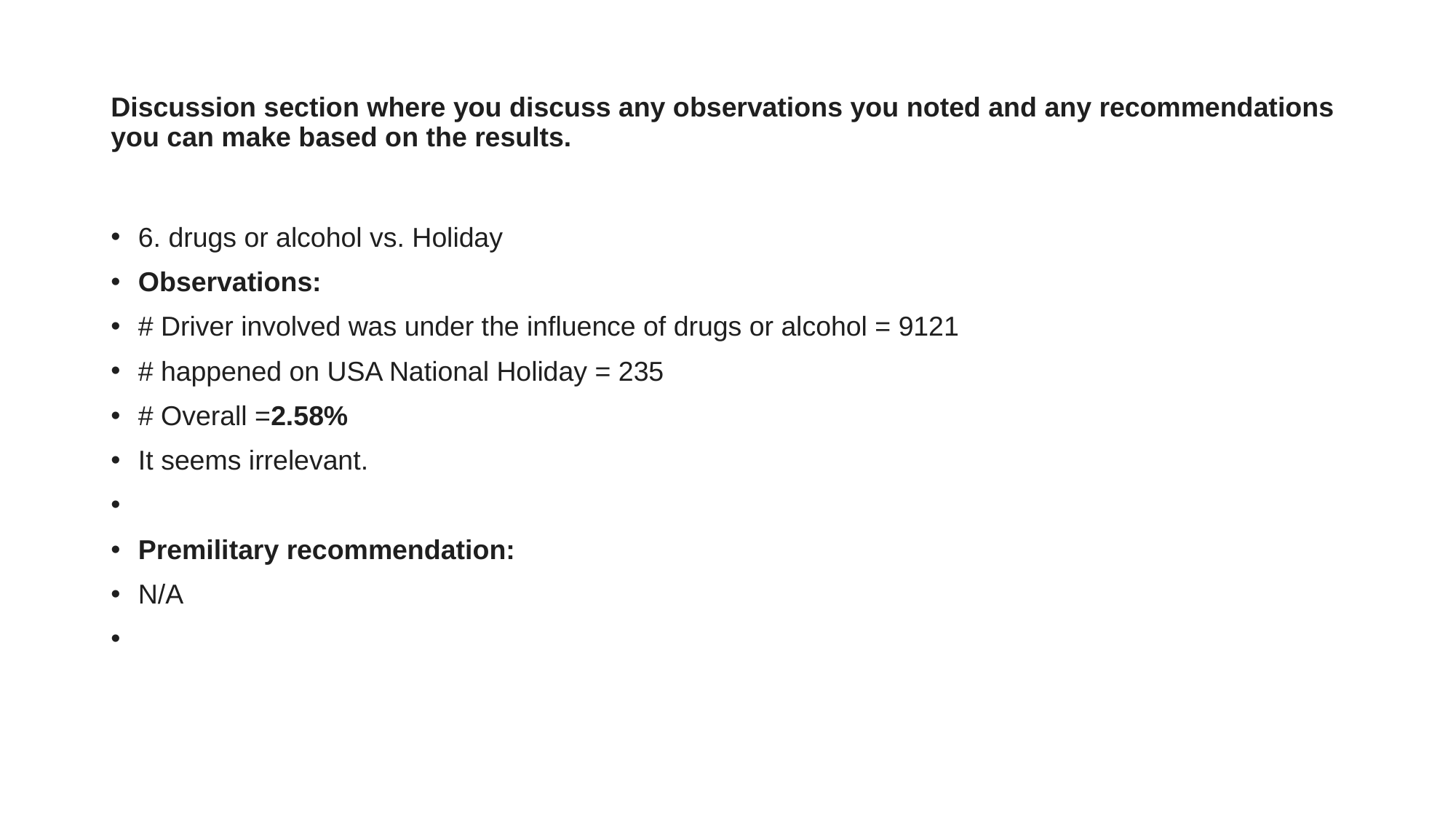

# Discussion section where you discuss any observations you noted and any recommendations you can make based on the results.
6. drugs or alcohol vs. Holiday
Observations:
# Driver involved was under the influence of drugs or alcohol = 9121
# happened on USA National Holiday = 235
# Overall =2.58%
It seems irrelevant.

Premilitary recommendation:
N/A